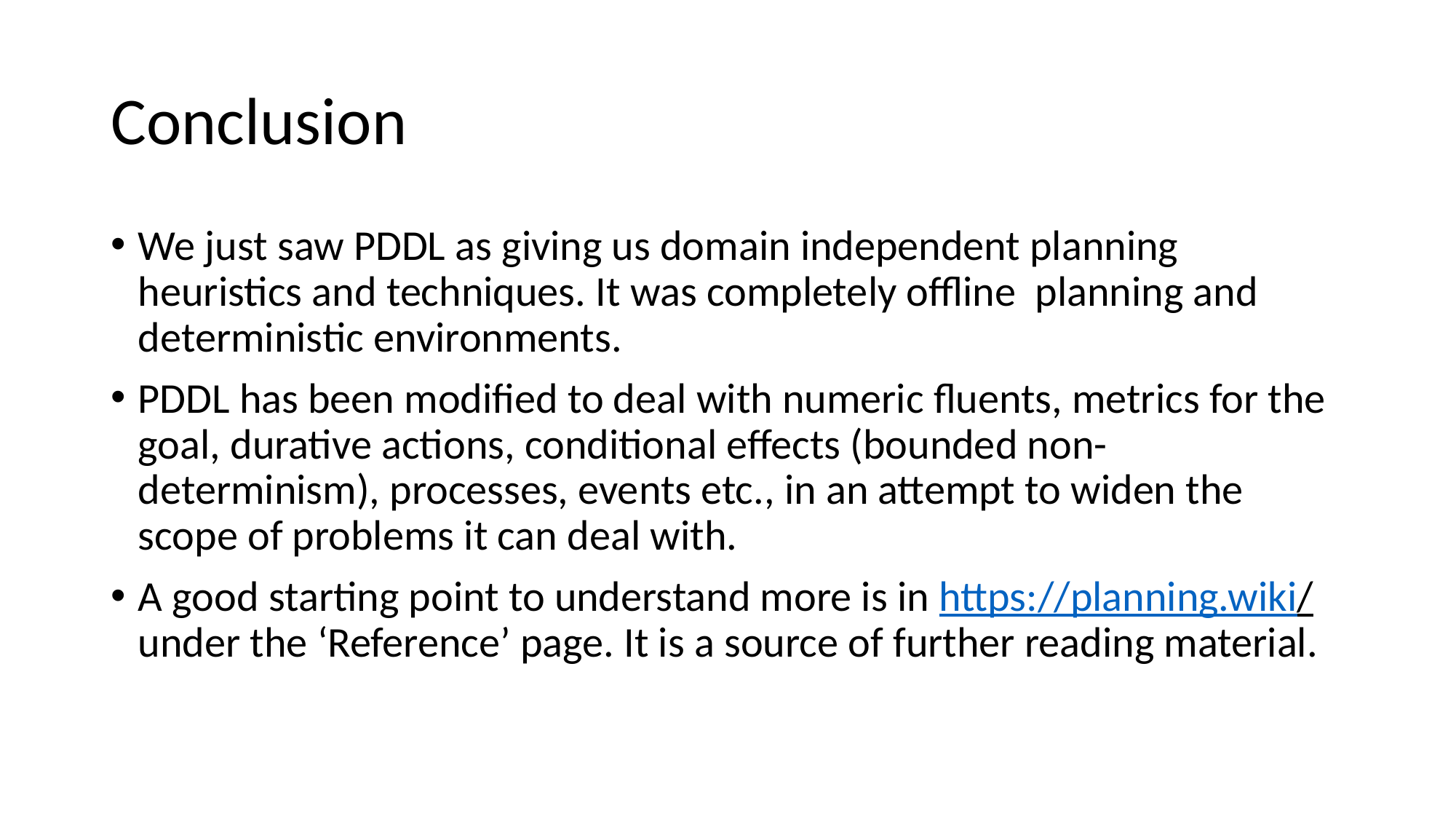

# Conclusion
We just saw PDDL as giving us domain independent planning heuristics and techniques. It was completely offline  planning and deterministic environments.
PDDL has been modified to deal with numeric fluents, metrics for the goal, durative actions, conditional effects (bounded non-determinism), processes, events etc., in an attempt to widen the scope of problems it can deal with.
A good starting point to understand more is in https://planning.wiki/ under the ‘Reference’ page. It is a source of further reading material.